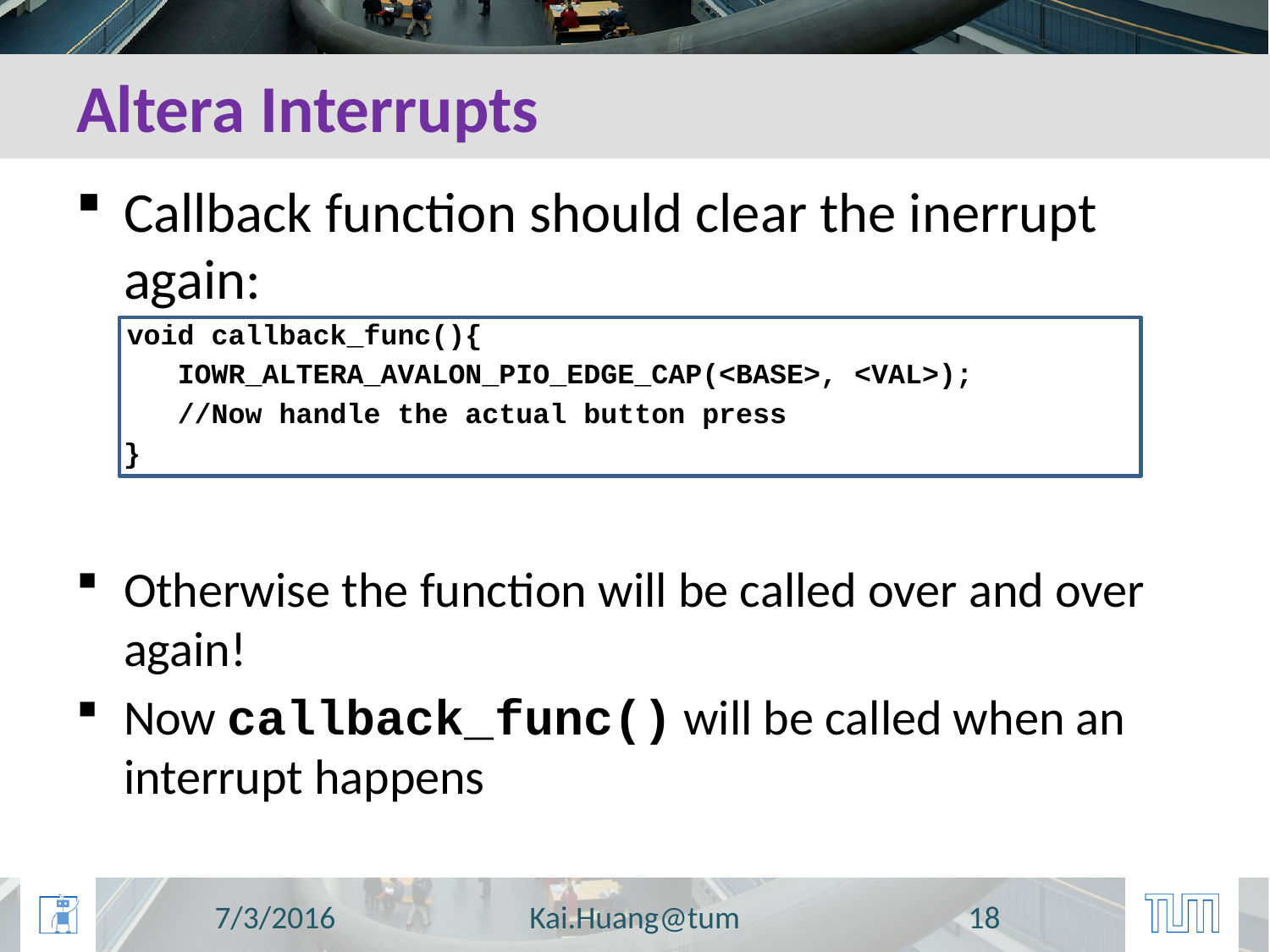

# Altera Interrupts
Callback function should clear the inerrupt again:
   void callback_func(){
      IOWR_ALTERA_AVALON_PIO_EDGE_CAP(<BASE>, <VAL>);
      //Now handle the actual button press
	}

Otherwise the function will be called over and over again!
Now callback_func() will be called when an interrupt happens

7/3/2016
Kai.Huang@tum
18